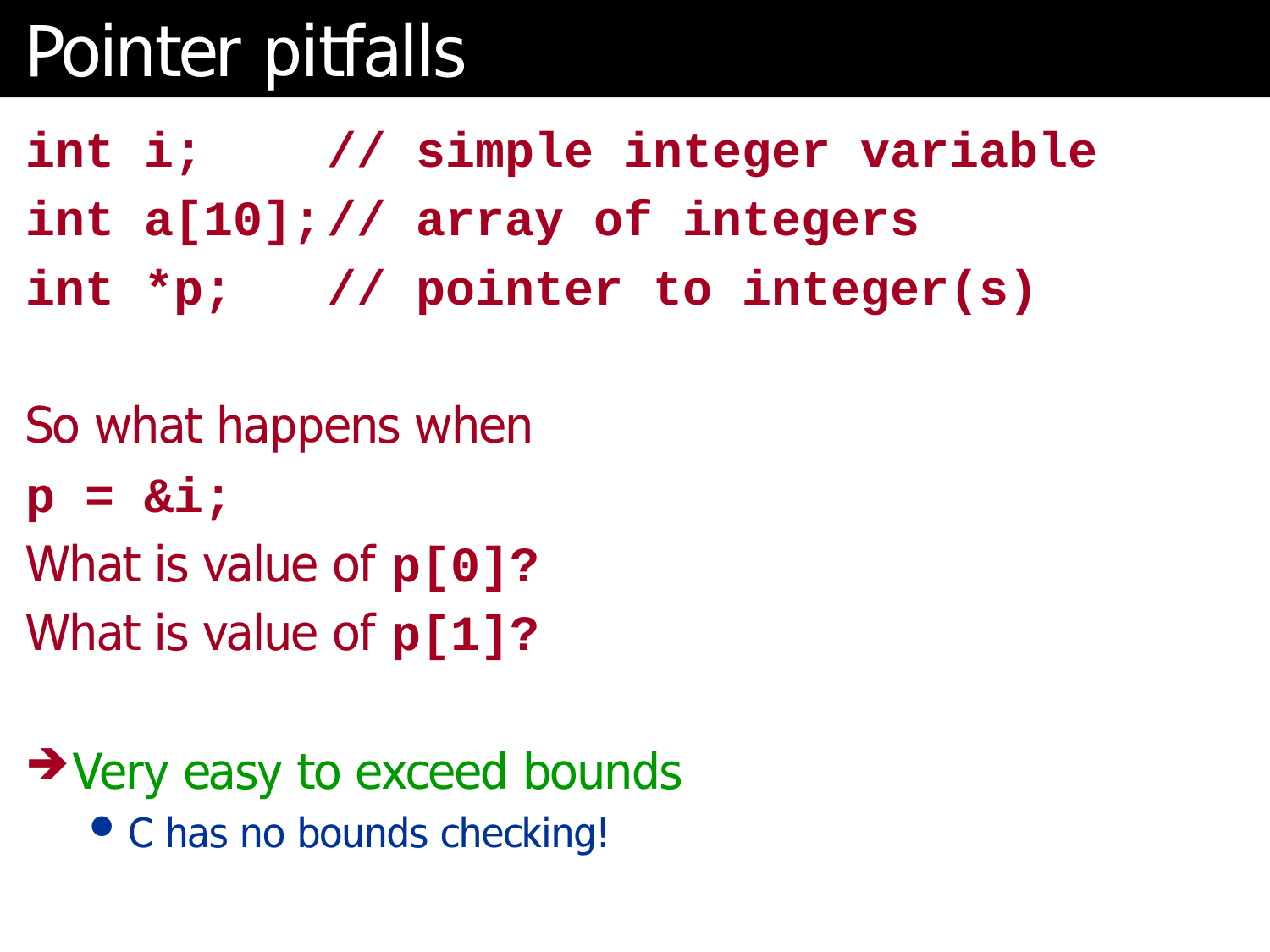

# Pointer pitfalls
int i;	// simple integer variable
int a[10];	// array of integers
int *p;	// pointer to integer(s)

So what happens when
p = &i;
What is value of p[0]?
What is value of p[1]?

Very easy to exceed bounds
C has no bounds checking!